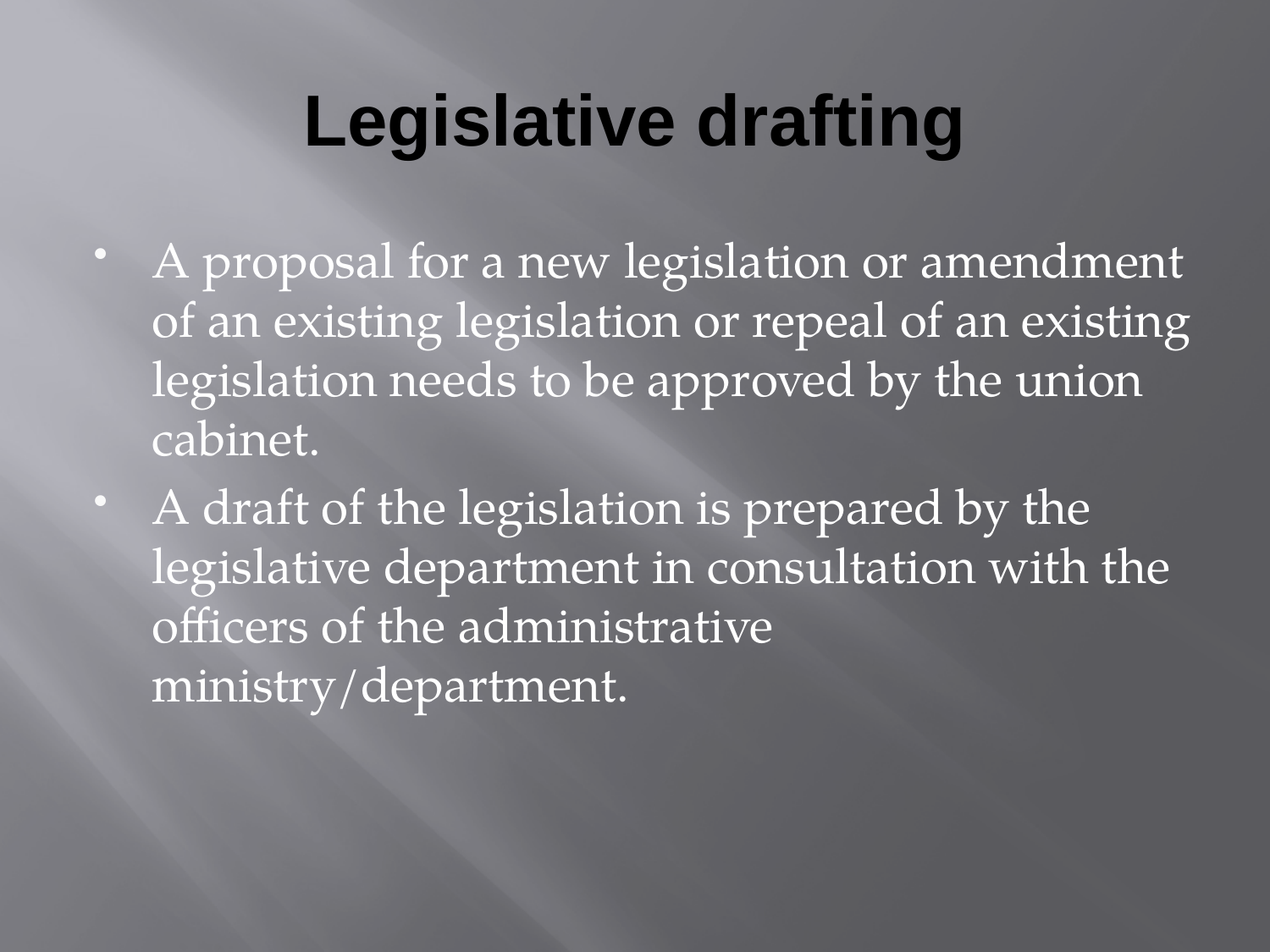

# Legislative drafting
A proposal for a new legislation or amendment of an existing legislation or repeal of an existing legislation needs to be approved by the union cabinet.
A draft of the legislation is prepared by the legislative department in consultation with the officers of the administrative ministry/department.